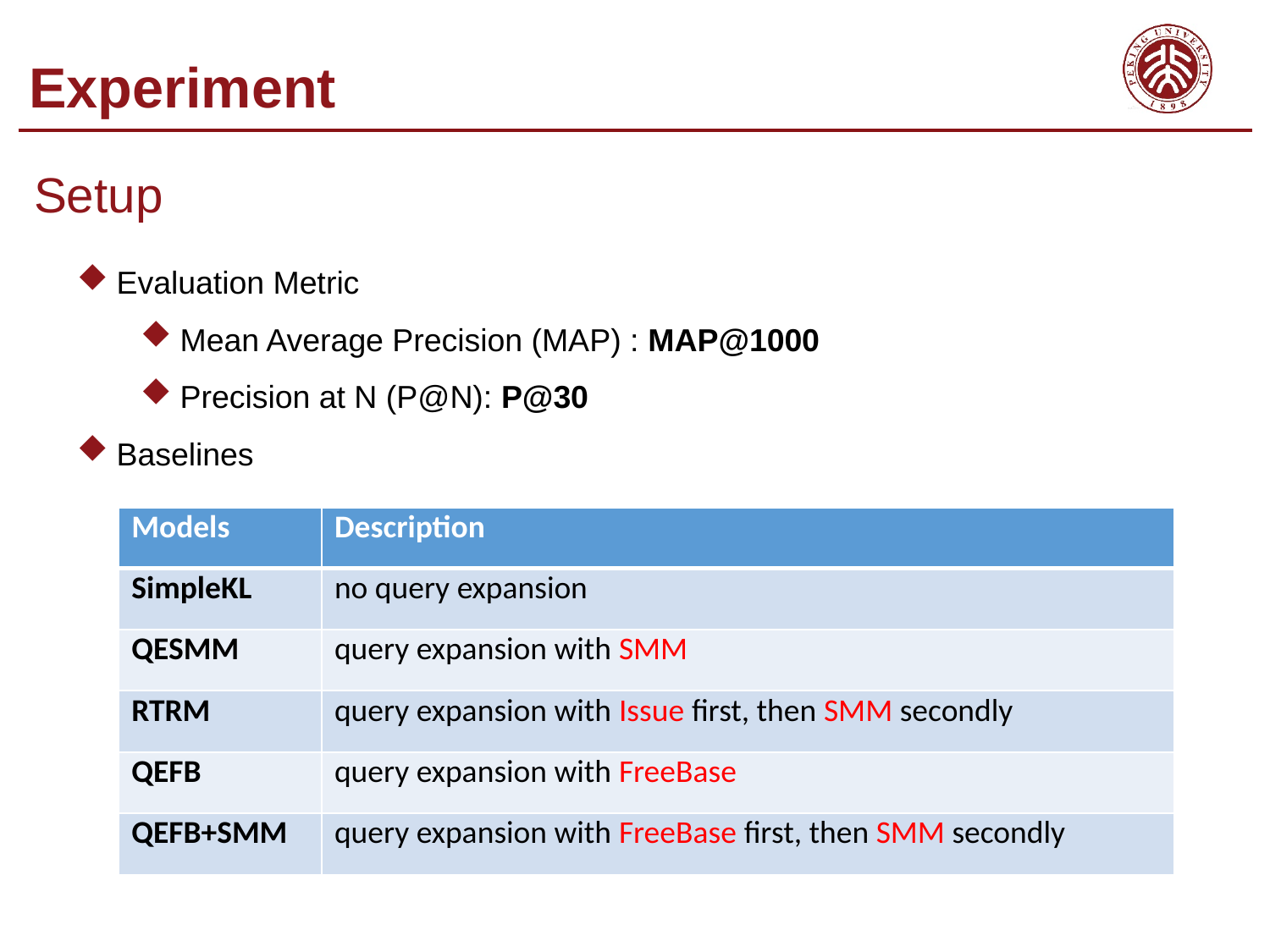

Experiment
Setup
Evaluation Metric
Mean Average Precision (MAP) : MAP@1000
Precision at N (P@N): P@30
Baselines
| Models | Description |
| --- | --- |
| SimpleKL | no query expansion |
| QESMM | query expansion with SMM |
| RTRM | query expansion with Issue first, then SMM secondly |
| QEFB | query expansion with FreeBase |
| QEFB+SMM | query expansion with FreeBase first, then SMM secondly |